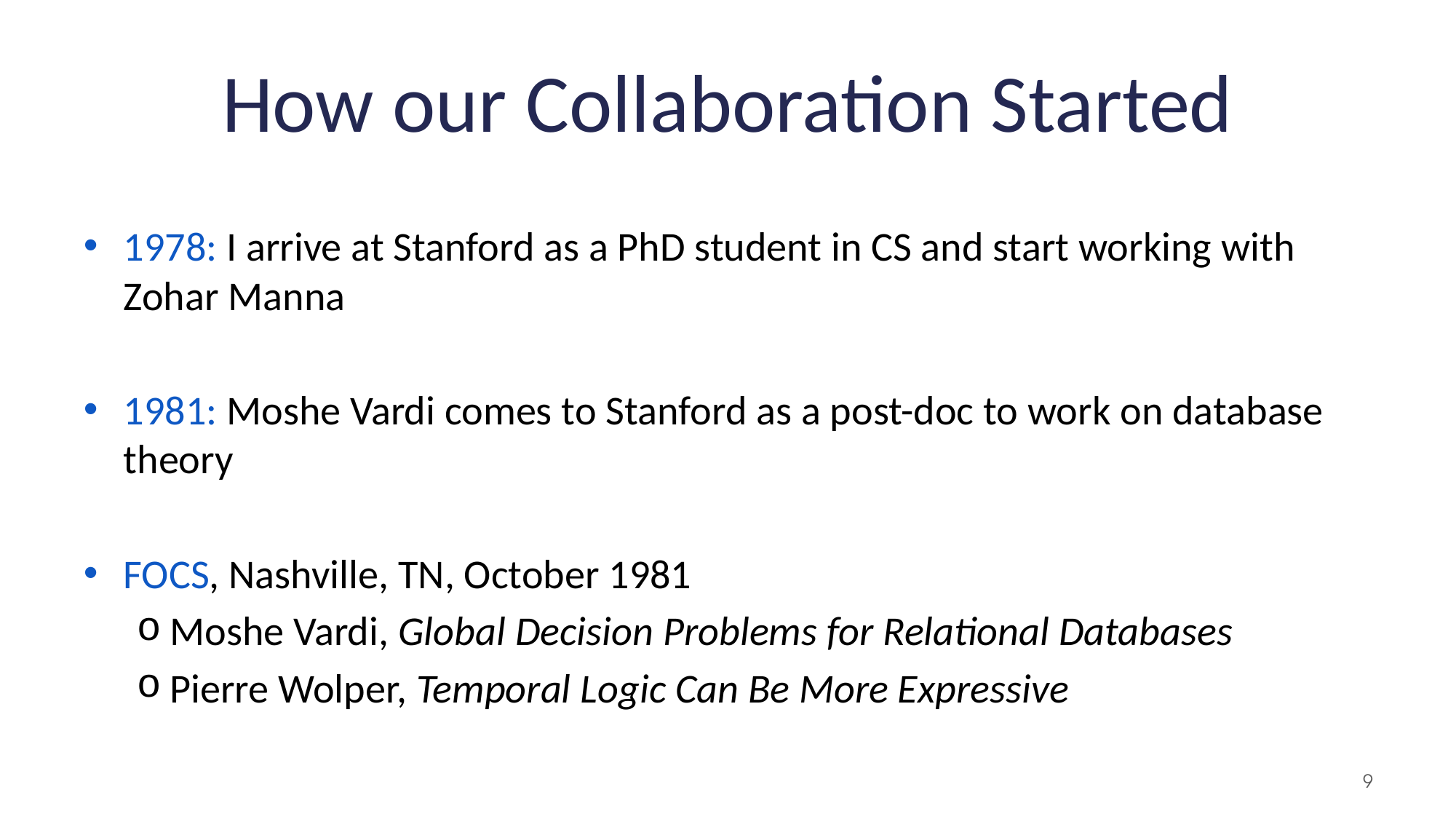

# How our Collaboration Started
1978: I arrive at Stanford as a PhD student in CS and start working with Zohar Manna

1981: Moshe Vardi comes to Stanford as a post-doc to work on database theory

FOCS, Nashville, TN, October 1981
Moshe Vardi, Global Decision Problems for Relational Databases
Pierre Wolper, Temporal Logic Can Be More Expressive

9